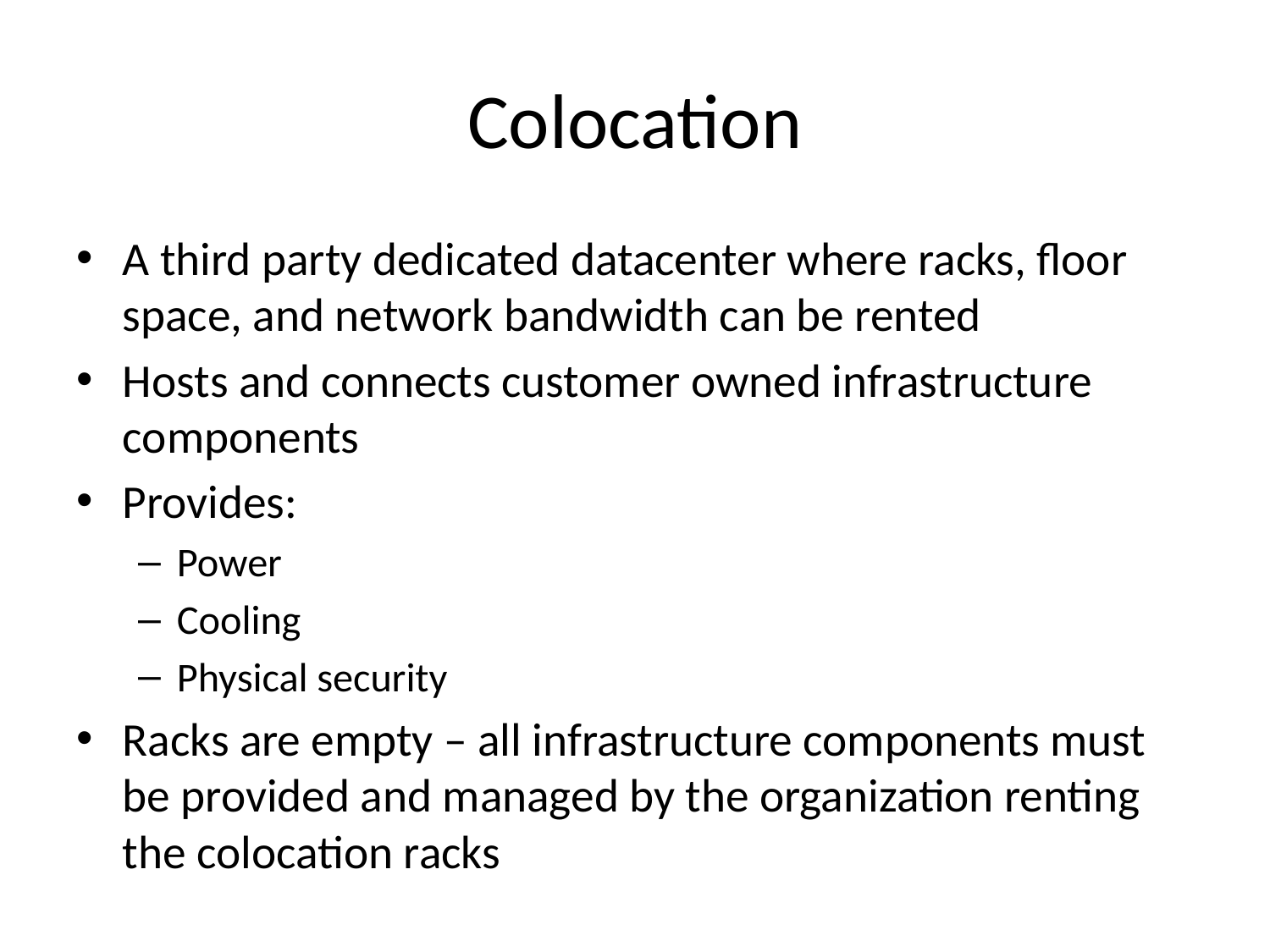

# Colocation
A third party dedicated datacenter where racks, floor space, and network bandwidth can be rented
Hosts and connects customer owned infrastructure components
Provides:
Power
Cooling
Physical security
Racks are empty – all infrastructure components must be provided and managed by the organization renting the colocation racks